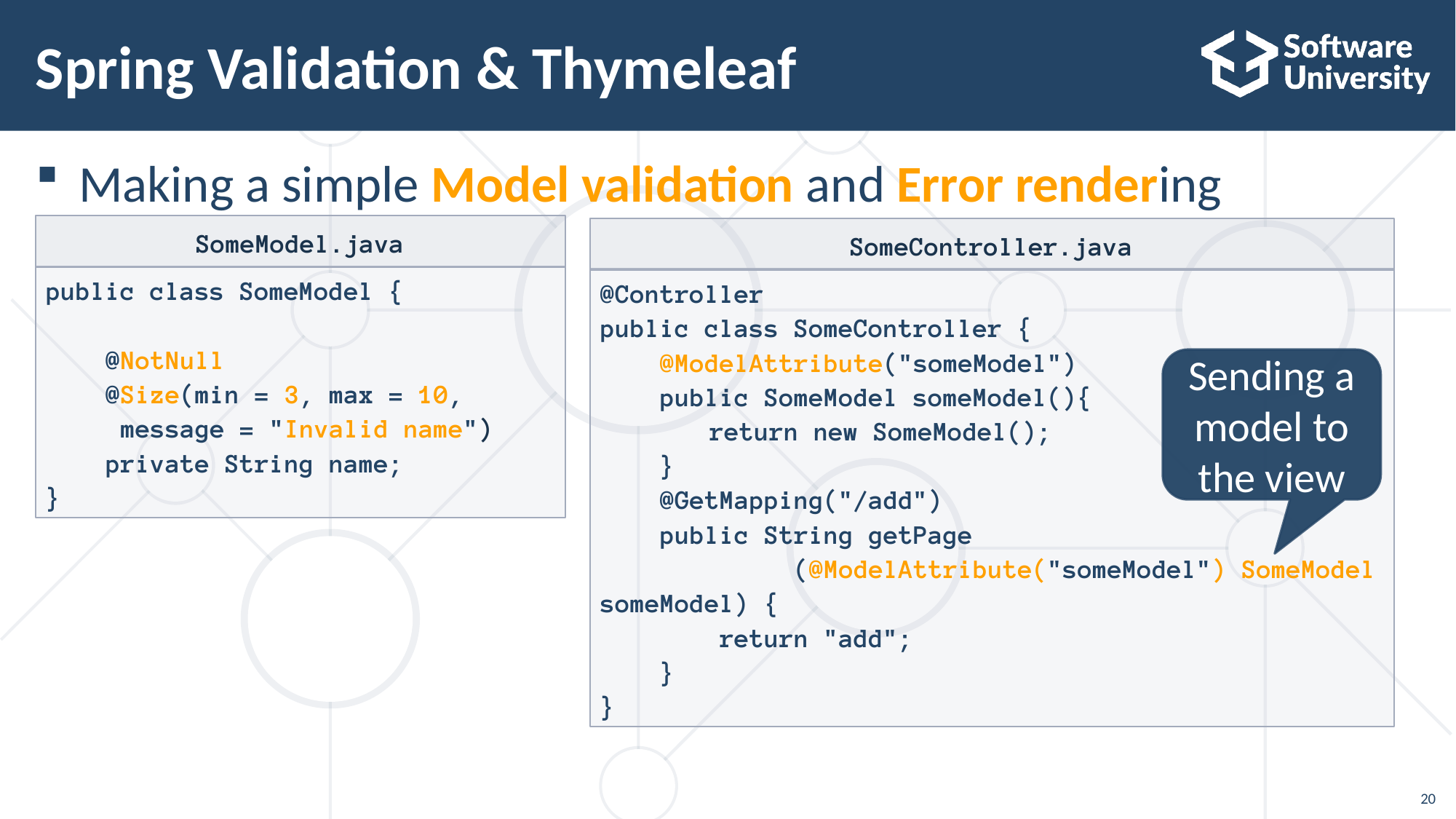

# Spring Validation & Thymeleaf
Making a simple Model validation and Error rendering
SomeModel.java
SomeController.java
public class SomeModel {

    @NotNull
    @Size(min = 3, max = 10,
     message = "Invalid name")
    private String name;
}
@Controller
public class SomeController {
    @ModelAttribute("someModel")
    public SomeModel someModel(){
	return new SomeModel();
    }
    @GetMapping("/add")
    public String getPage
             (@ModelAttribute("someModel") SomeModel someModel) {
        return "add";
    }
}
Sending a model to the view
20